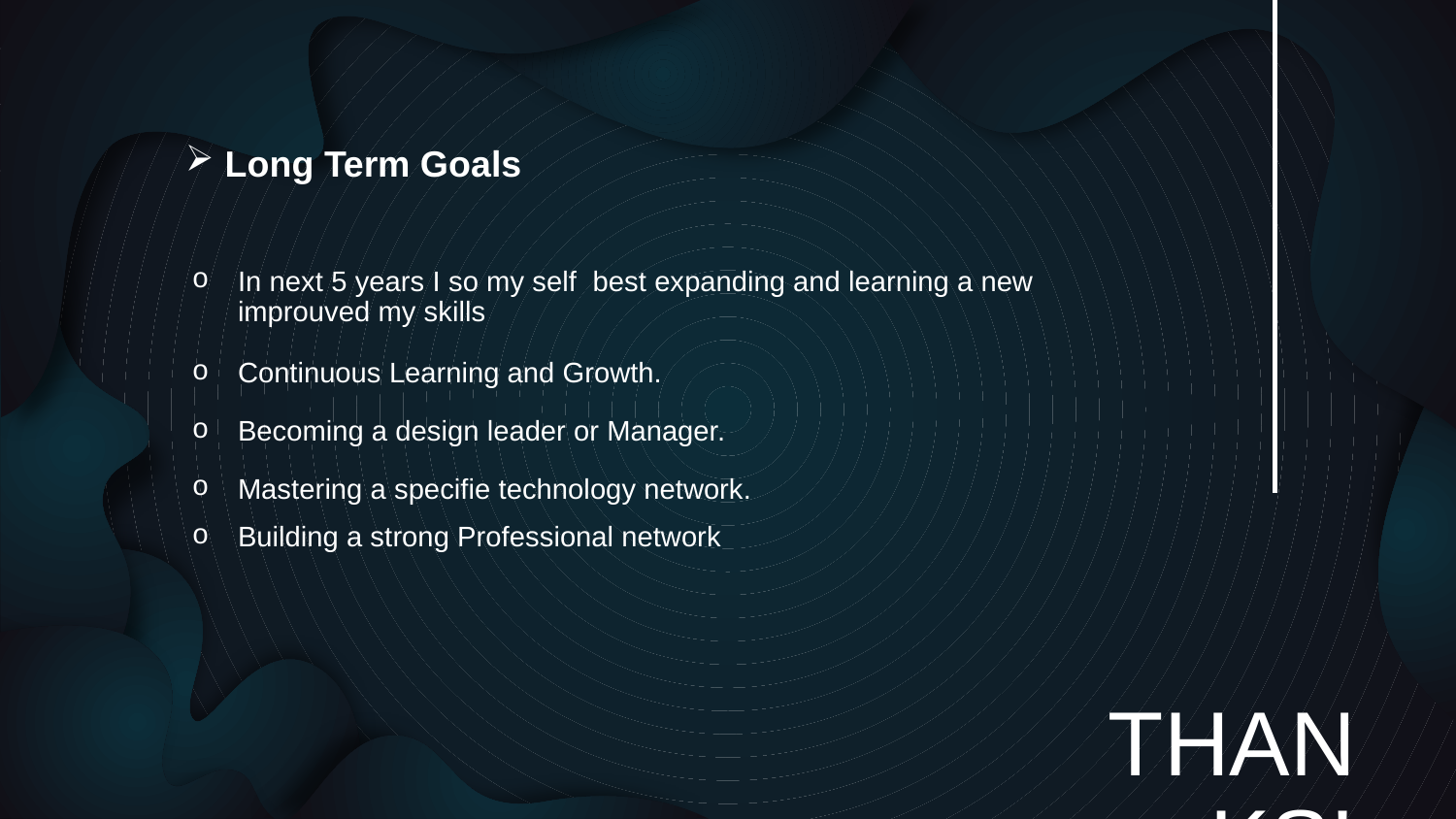

Long Term Goals
In next 5 years I so my self  best expanding and learning a new improuved my skills
Continuous Learning and Growth.
Becoming a design leader or Manager.
Mastering a specifie technology network.
Building a strong Professional network
THANKS!